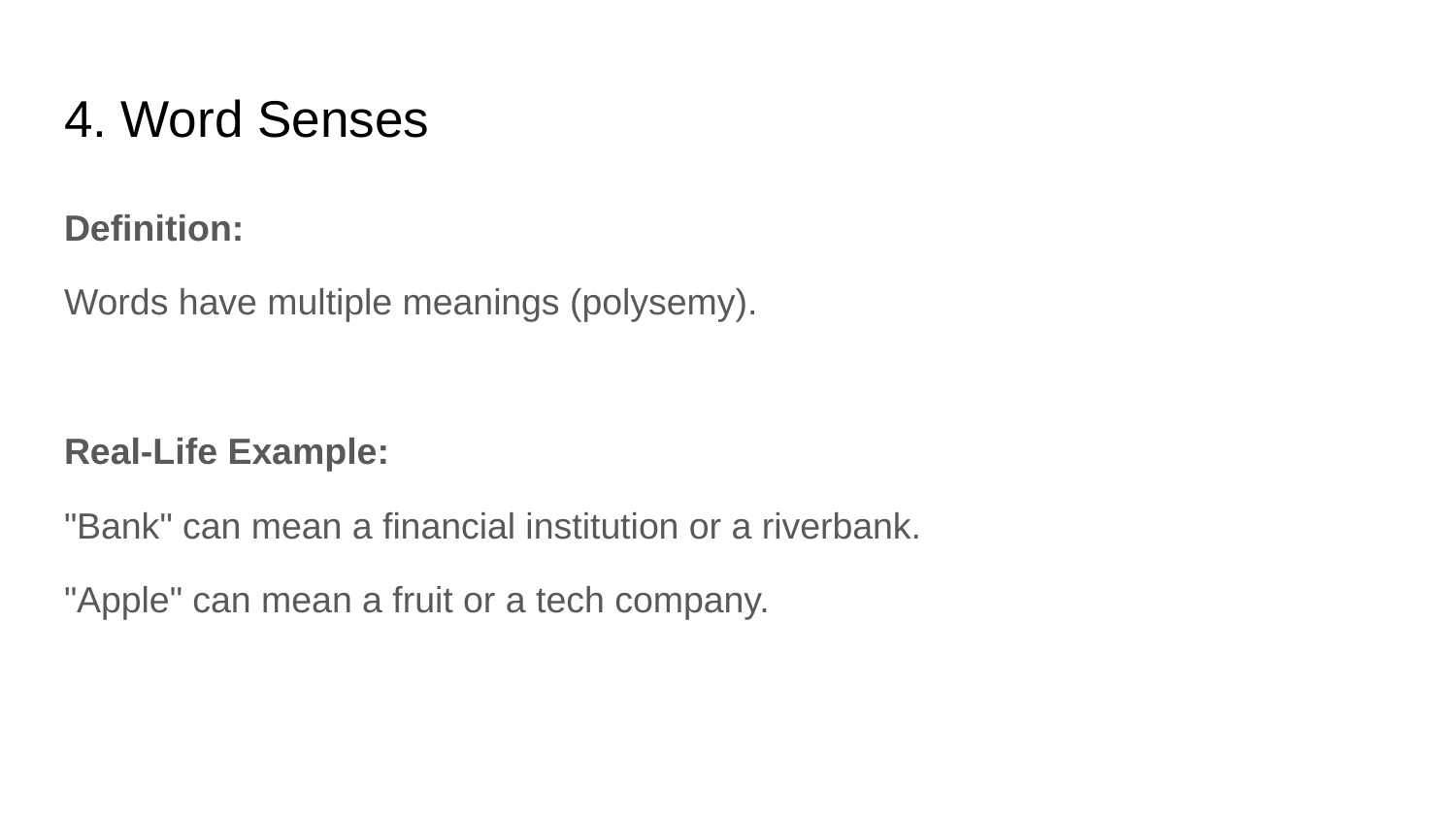

# 4. Word Senses

Definition:
Words have multiple meanings (polysemy).

Real-Life Example:
"Bank" can mean a financial institution or a riverbank.
"Apple" can mean a fruit or a tech company.